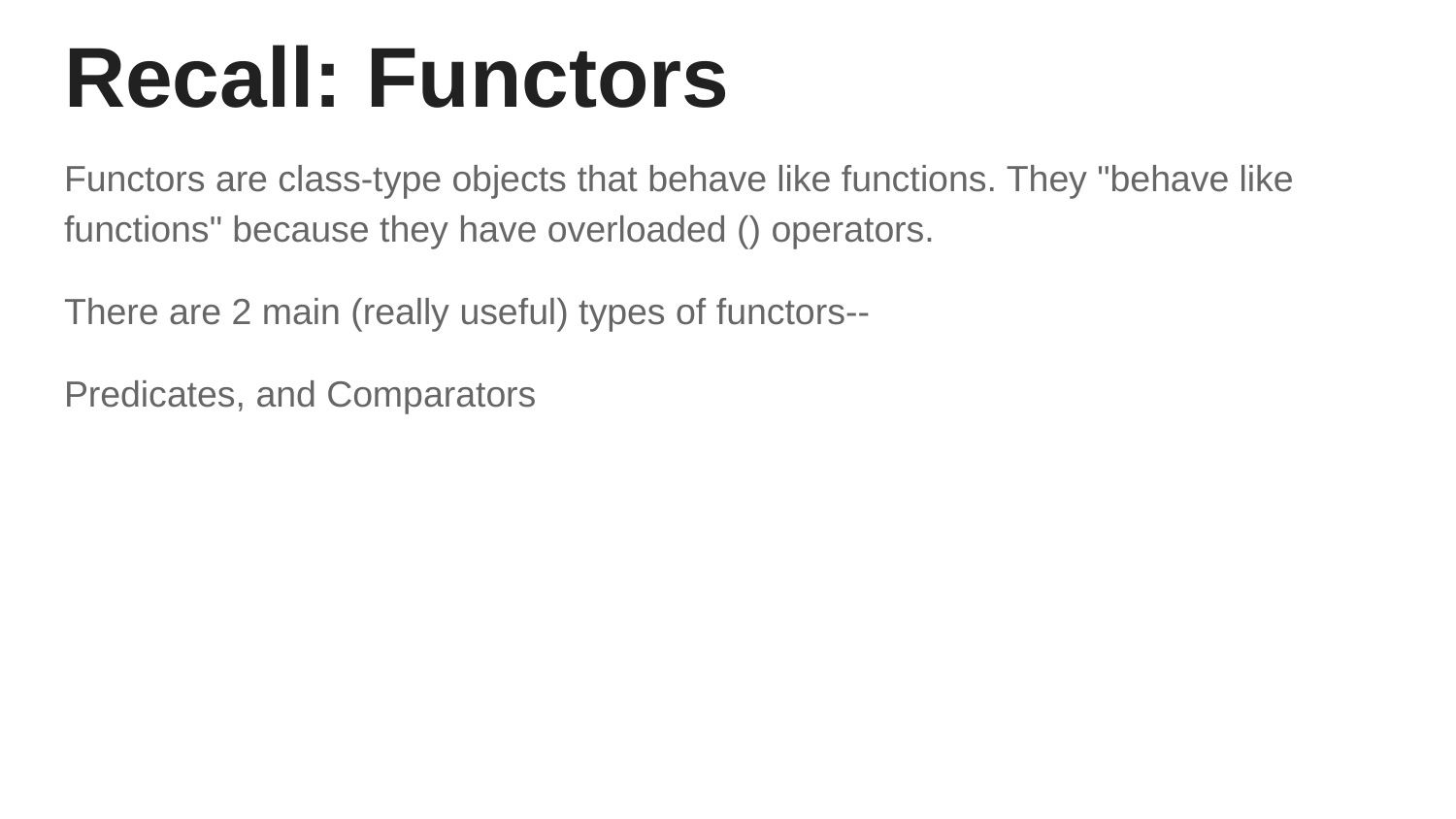

# Recall: Functors
Functors are class-type objects that behave like functions. They "behave like functions" because they have overloaded () operators.
There are 2 main (really useful) types of functors--
Predicates, and Comparators